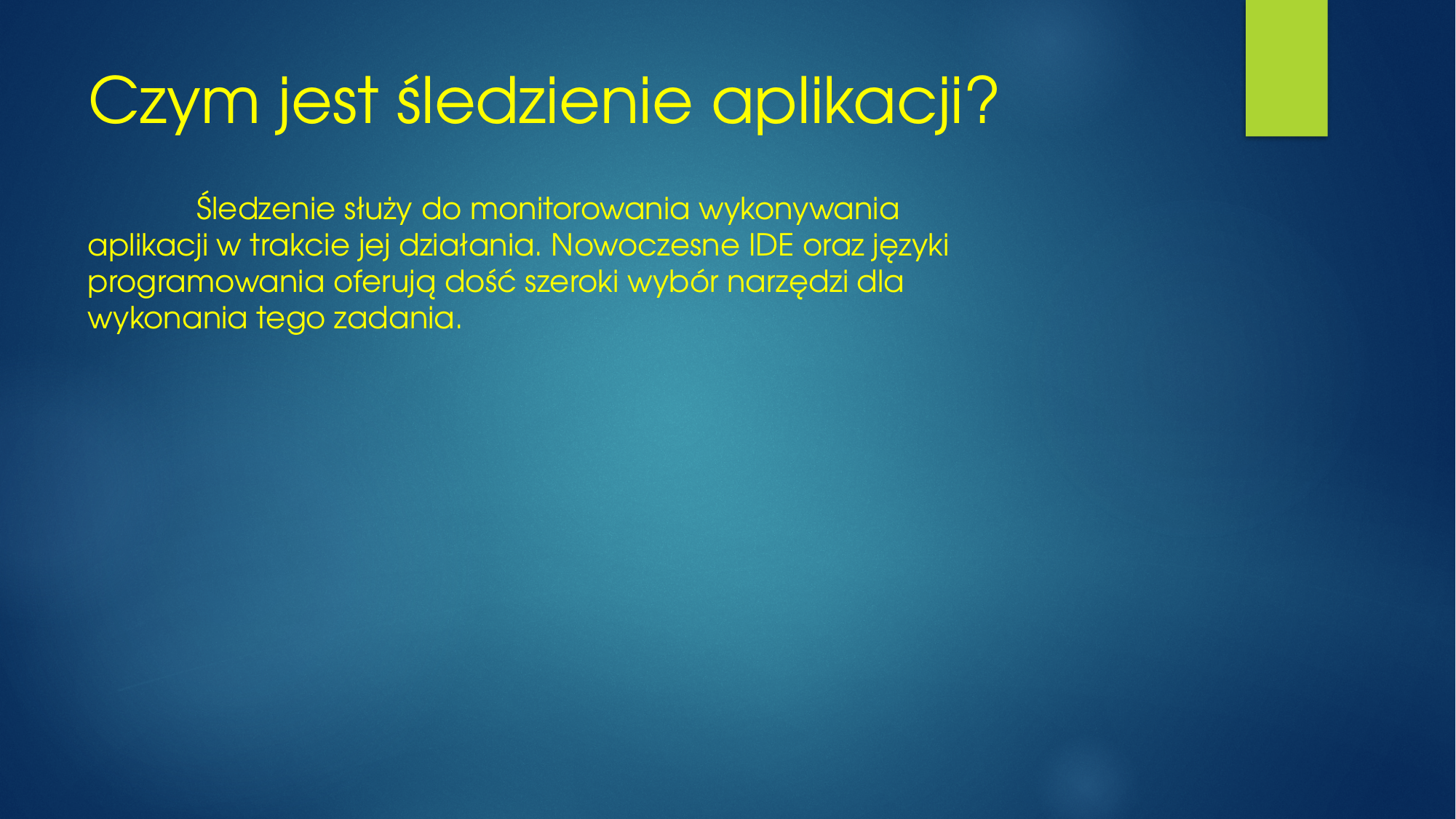

# Czym jest śledzienie aplikacji?
	Śledzenie służy do monitorowania wykonywania aplikacji w trakcie jej działania. Nowoczesne IDE oraz języki programowania oferują dość szeroki wybór narzędzi dla wykonania tego zadania.